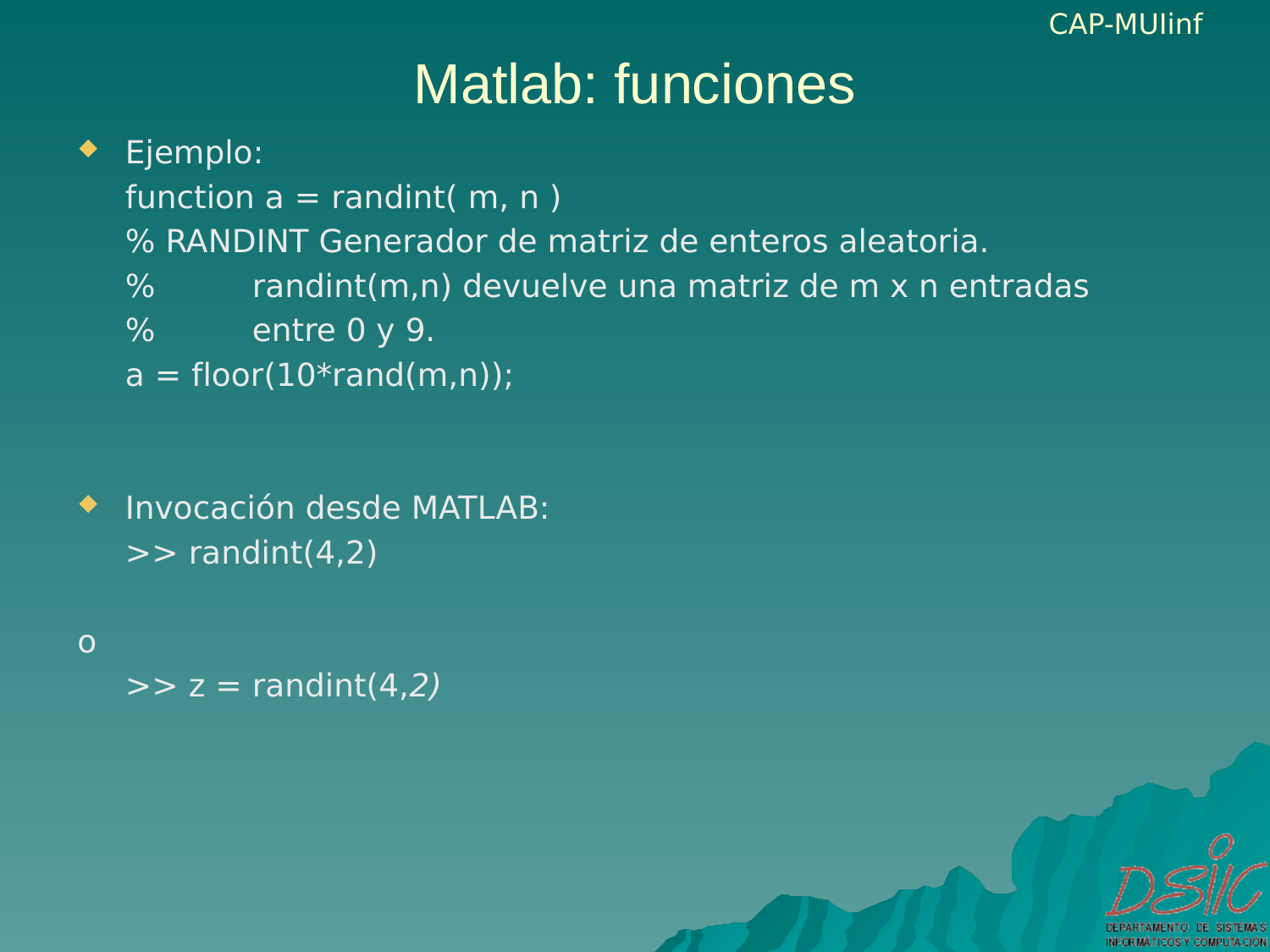

# Matlab: funciones
Ejemplo:
	function a = randint( m, n )
	% RANDINT Generador de matriz de enteros aleatoria.
	%	randint(m,n) devuelve una matriz de m x n entradas
	%	entre 0 y 9.
	a = floor(10*rand(m,n));

Invocación desde MATLAB:
	>> randint(4,2)

o
	>> z = randint(4,2)